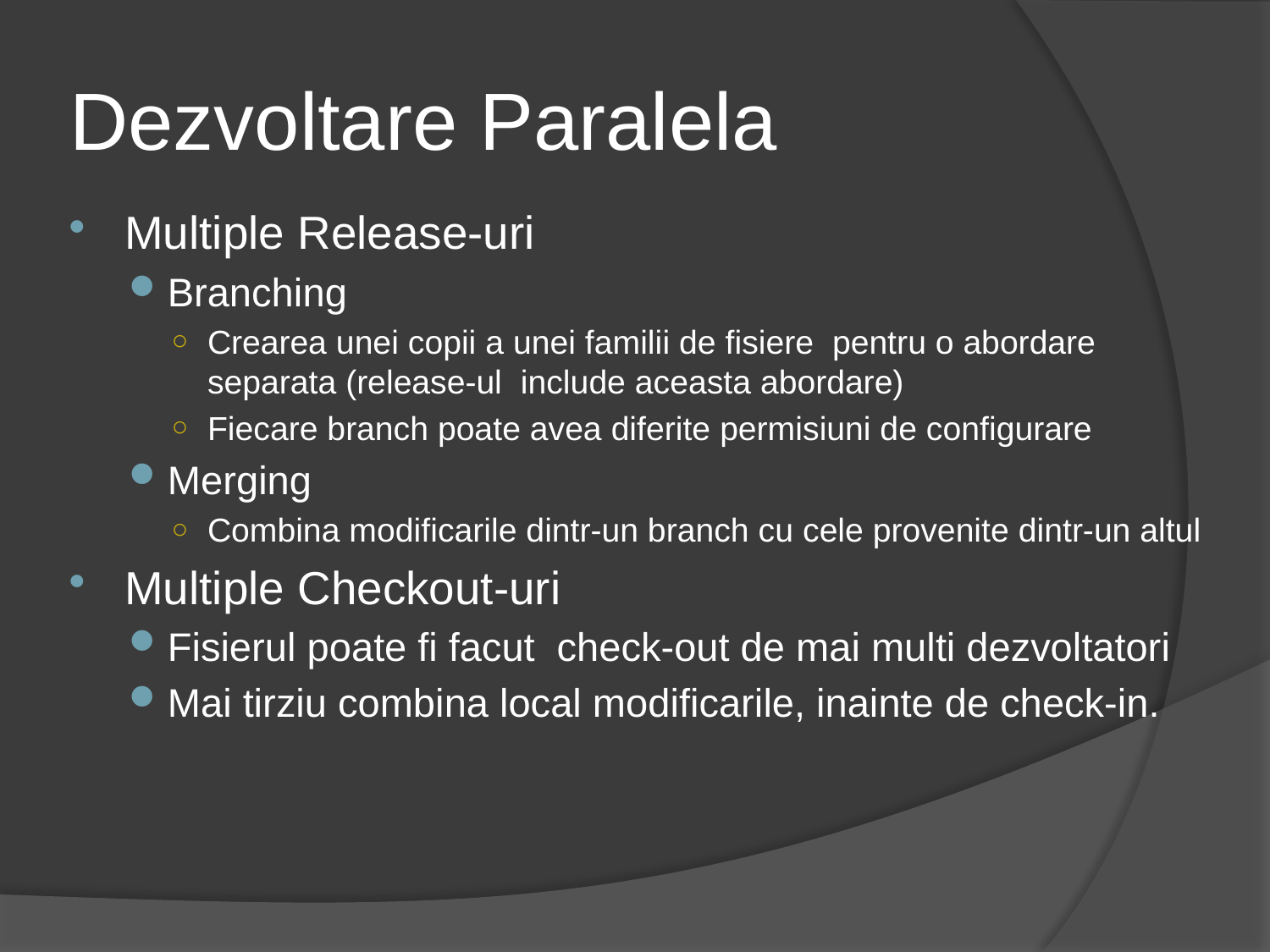

# Dezvoltare Paralela
Multiple Release-uri
Branching
Crearea unei copii a unei familii de fisiere  pentru o abordare separata (release-ul  include aceasta abordare)
Fiecare branch poate avea diferite permisiuni de configurare
Merging
Combina modificarile dintr-un branch cu cele provenite dintr-un altul
Multiple Checkout-uri
Fisierul poate fi facut  check-out de mai multi dezvoltatori
Mai tirziu combina local modificarile, inainte de check-in.